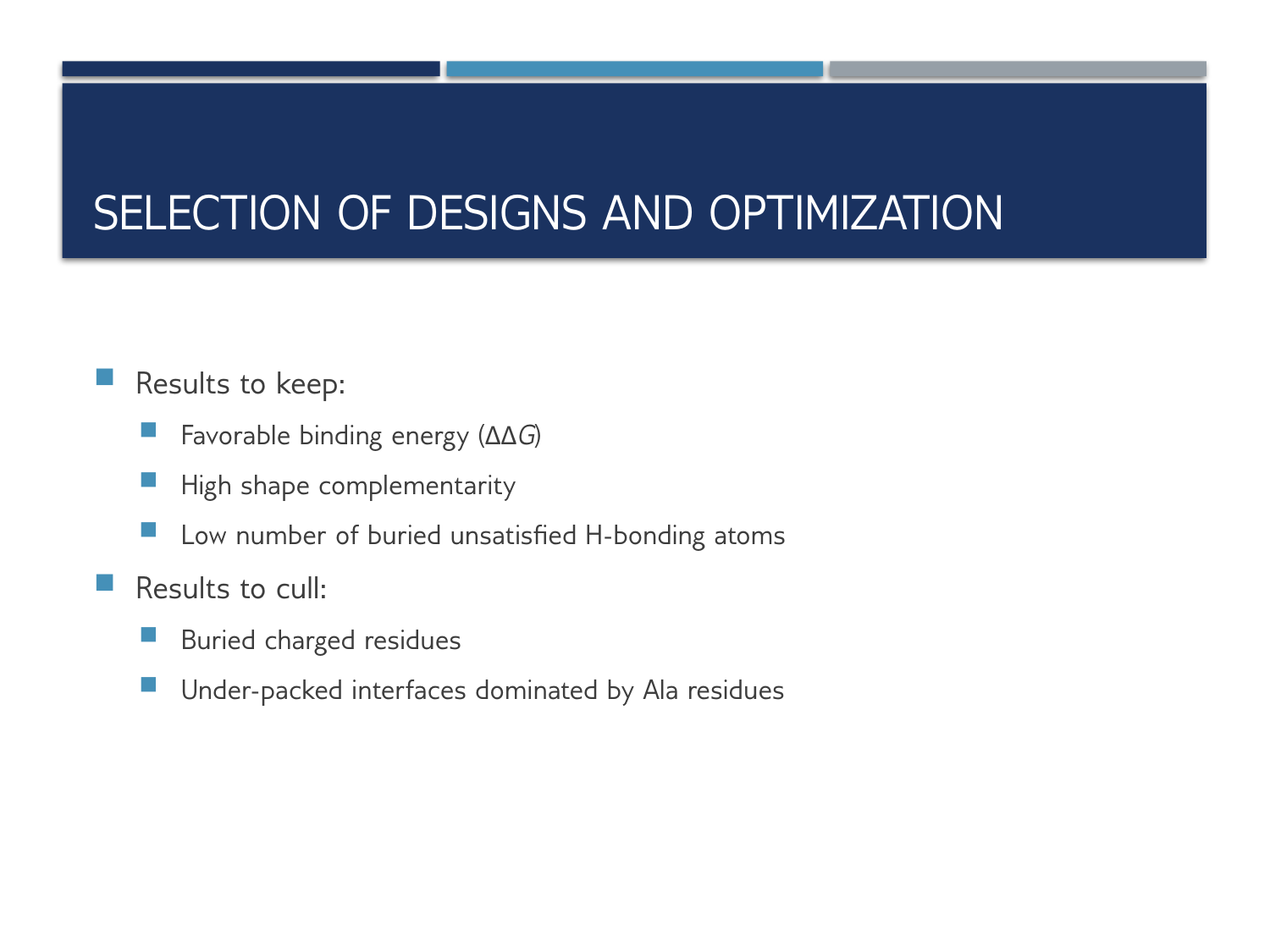

# Selection of Designs and Optimization
Results to keep:
Favorable binding energy (ΔΔG)
High shape complementarity
Low number of buried unsatisfied H-bonding atoms
Results to cull:
Buried charged residues
Under-packed interfaces dominated by Ala residues